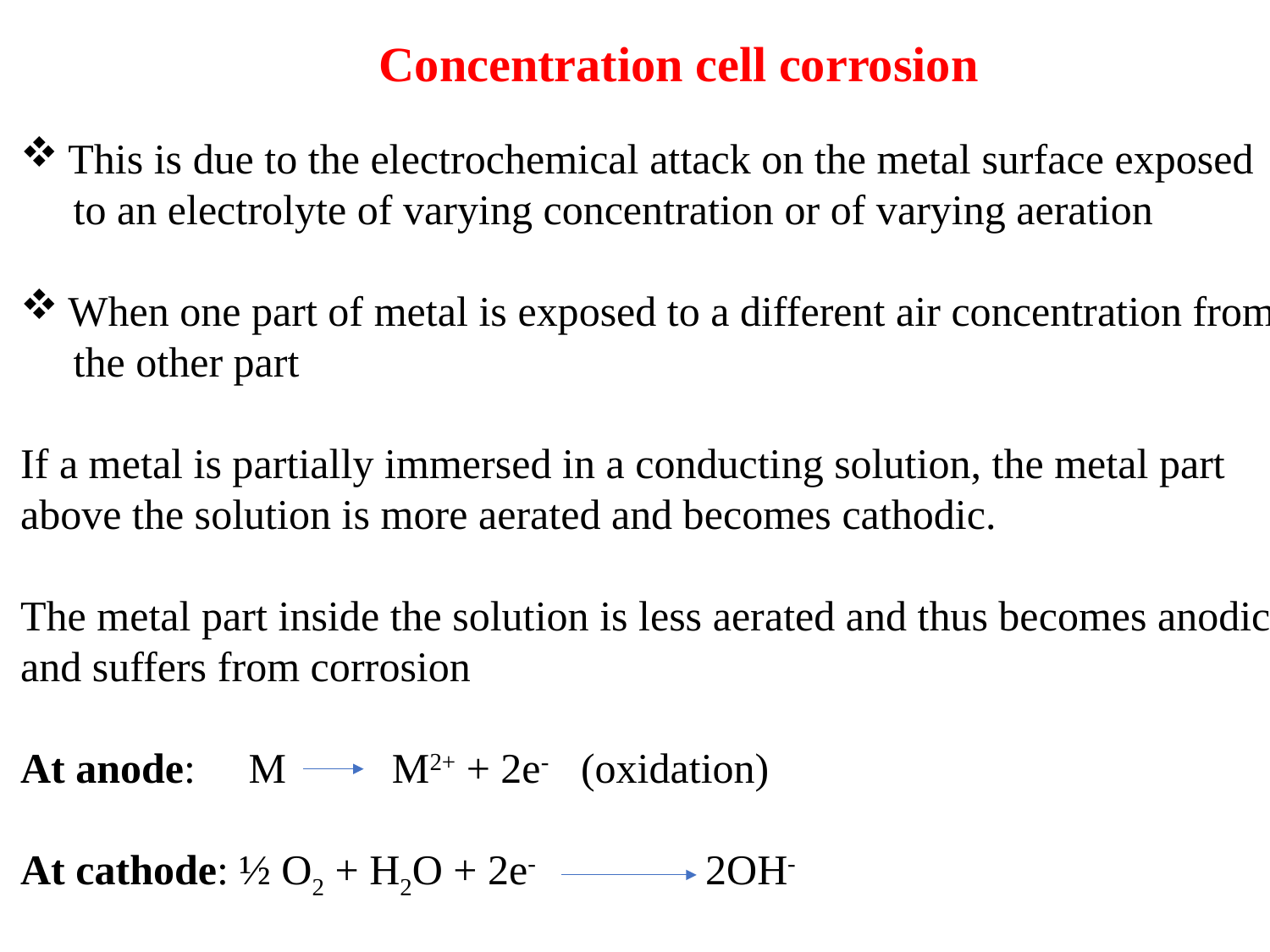

Concentration cell corrosion
This is due to the electrochemical attack on the metal surface exposed
     to an electrolyte of varying concentration or of varying aeration

When one part of metal is exposed to a different air concentration from
     the other part

If a metal is partially immersed in a conducting solution, the metal part
above the solution is more aerated and becomes cathodic.

The metal part inside the solution is less aerated and thus becomes anodic
and suffers from corrosion

At anode:     M          M2+ + 2e-   (oxidation)

At cathode: ½ O2 + H2O + 2e-                2OH-